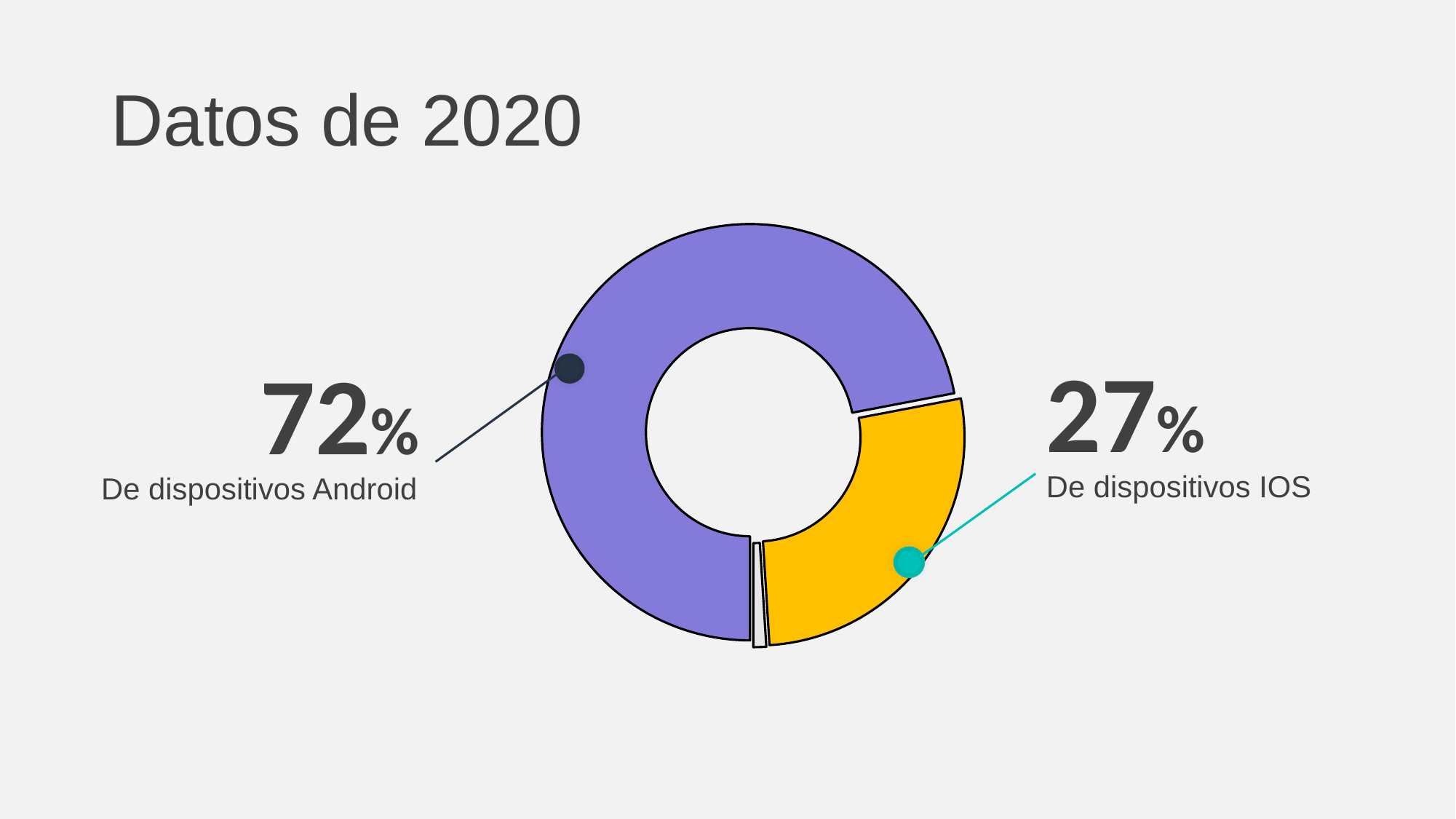

# Datos de 2020

### Chart

| Category | Porcentaje |
|---|---|
| Android | 72.0 |
| IOS | 27.0 |
| Otros | 1.0 |
27%
De dispositivos IOS
72%
De dispositivos Android